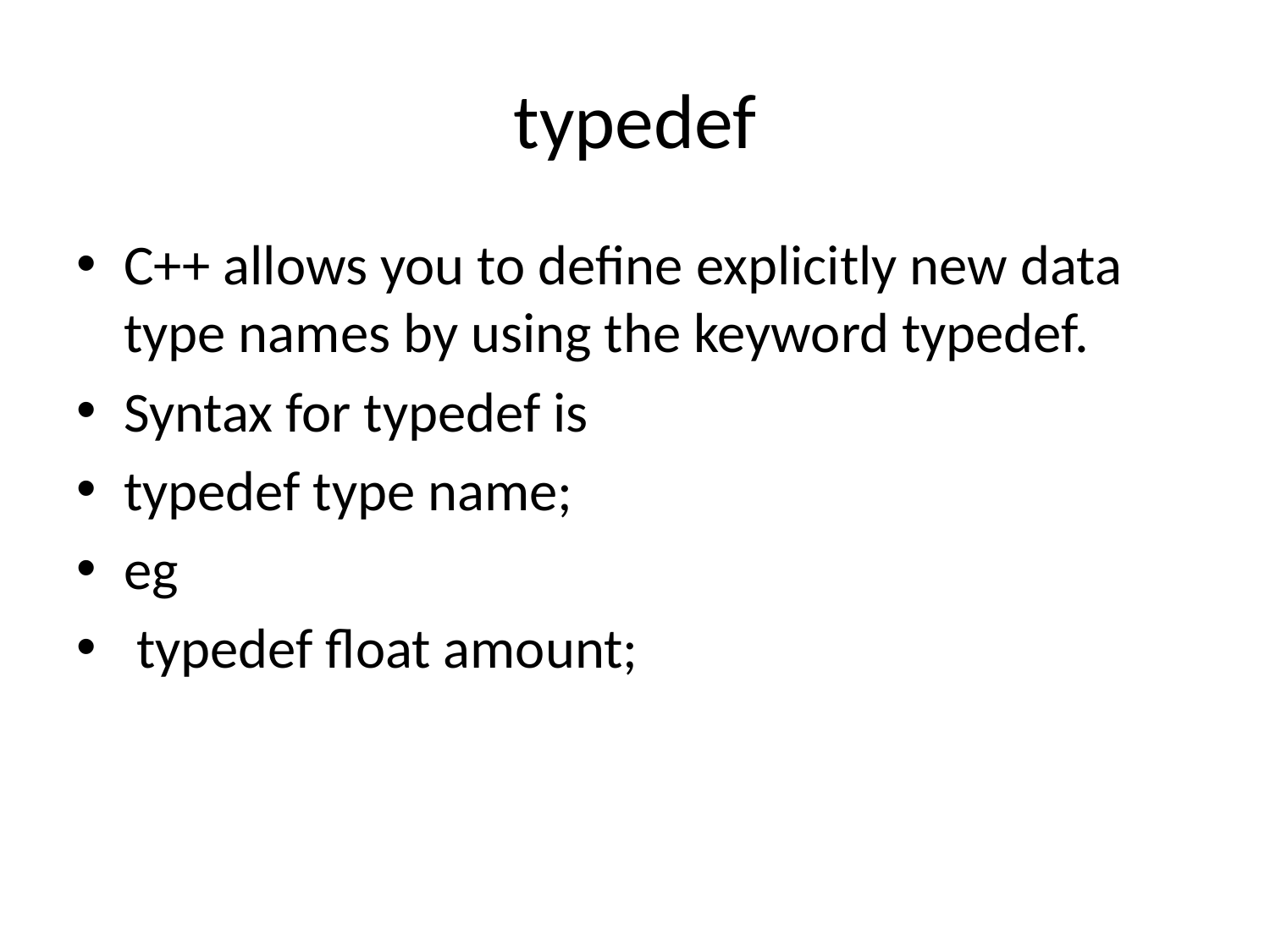

# typedef
C++ allows you to define explicitly new data type names by using the keyword typedef.
Syntax for typedef is
typedef type name;
eg
 typedef float amount;